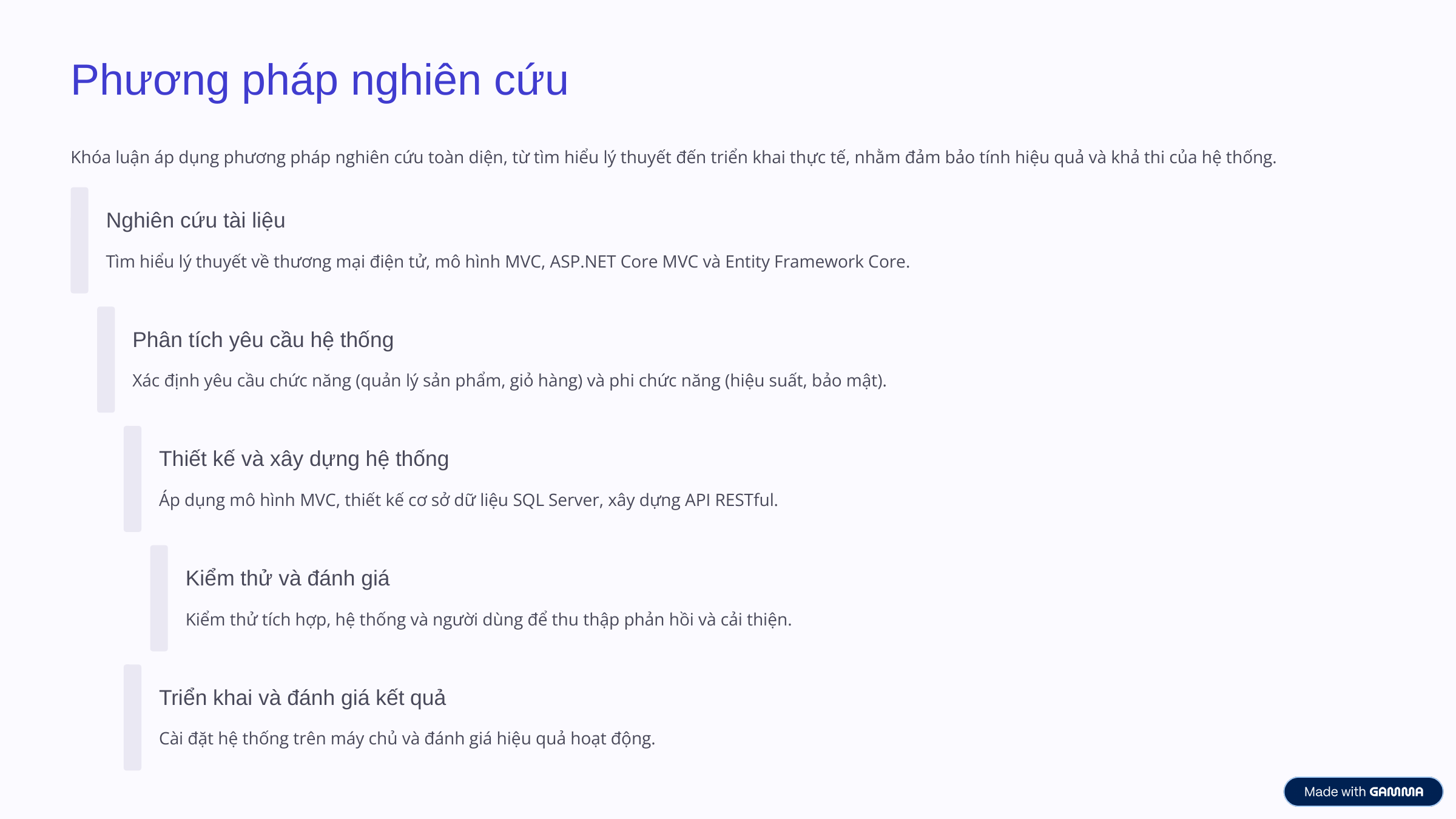

Phương pháp nghiên cứu
Khóa luận áp dụng phương pháp nghiên cứu toàn diện, từ tìm hiểu lý thuyết đến triển khai thực tế, nhằm đảm bảo tính hiệu quả và khả thi của hệ thống.

Nghiên cứu tài liệu
Tìm hiểu lý thuyết về thương mại điện tử, mô hình MVC, ASP.NET Core MVC và Entity Framework Core.

Phân tích yêu cầu hệ thống
Xác định yêu cầu chức năng (quản lý sản phẩm, giỏ hàng) và phi chức năng (hiệu suất, bảo mật).

Thiết kế và xây dựng hệ thống
Áp dụng mô hình MVC, thiết kế cơ sở dữ liệu SQL Server, xây dựng API RESTful.

Kiểm thử và đánh giá
Kiểm thử tích hợp, hệ thống và người dùng để thu thập phản hồi và cải thiện.

Triển khai và đánh giá kết quả
Cài đặt hệ thống trên máy chủ và đánh giá hiệu quả hoạt động.